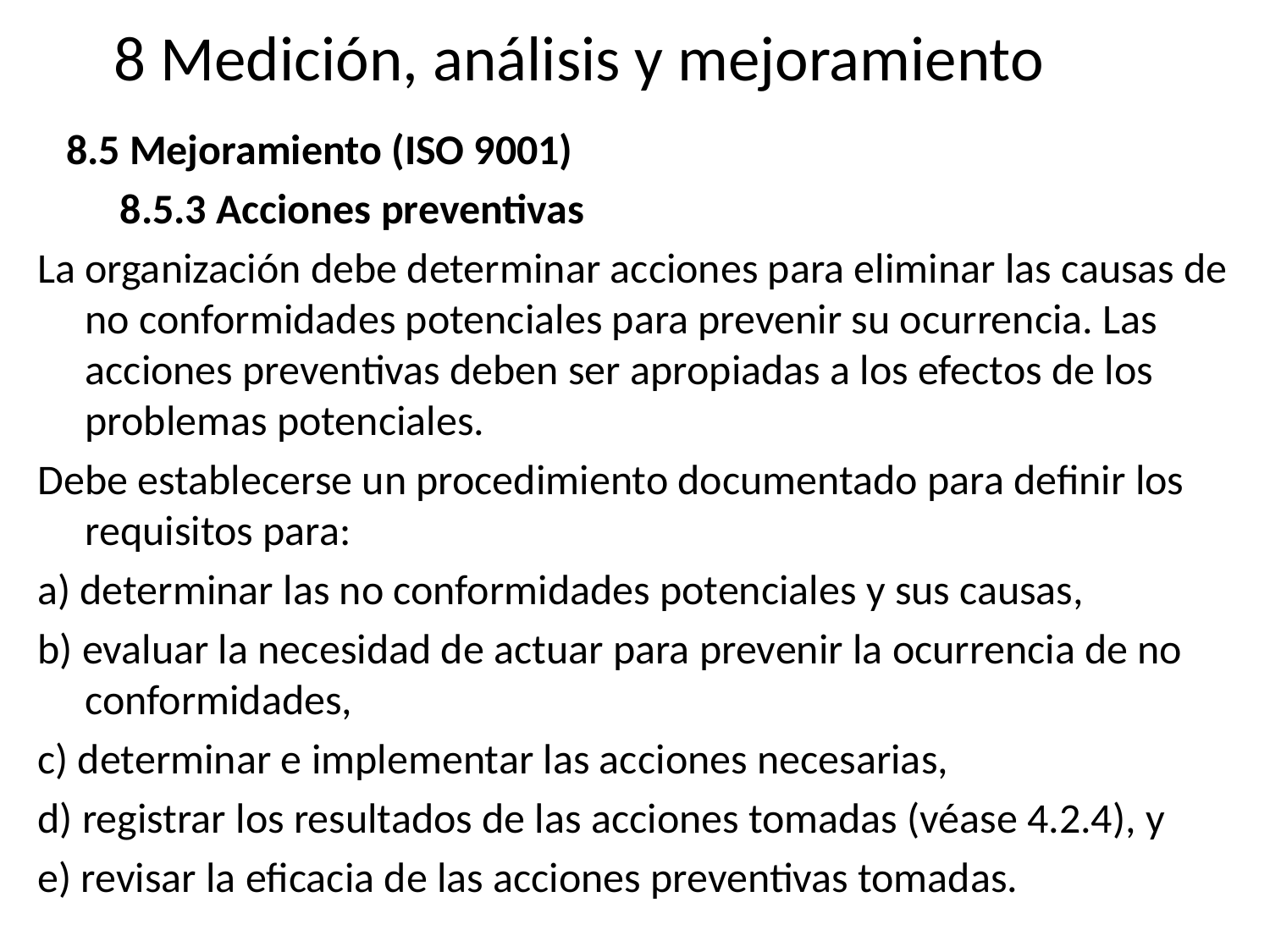

# 8 Medición, análisis y mejoramiento
   8.5 Mejoramiento (ISO 9001)
  8.5.3 Acciones preventivas
La organización debe determinar acciones para eliminar las causas de no conformidades potenciales para prevenir su ocurrencia. Las acciones preventivas deben ser apropiadas a los efectos de los problemas potenciales.
Debe establecerse un procedimiento documentado para definir los requisitos para:
a) determinar las no conformidades potenciales y sus causas,
b) evaluar la necesidad de actuar para prevenir la ocurrencia de no conformidades,
c) determinar e implementar las acciones necesarias,
d) registrar los resultados de las acciones tomadas (véase 4.2.4), y
e) revisar la eficacia de las acciones preventivas tomadas.